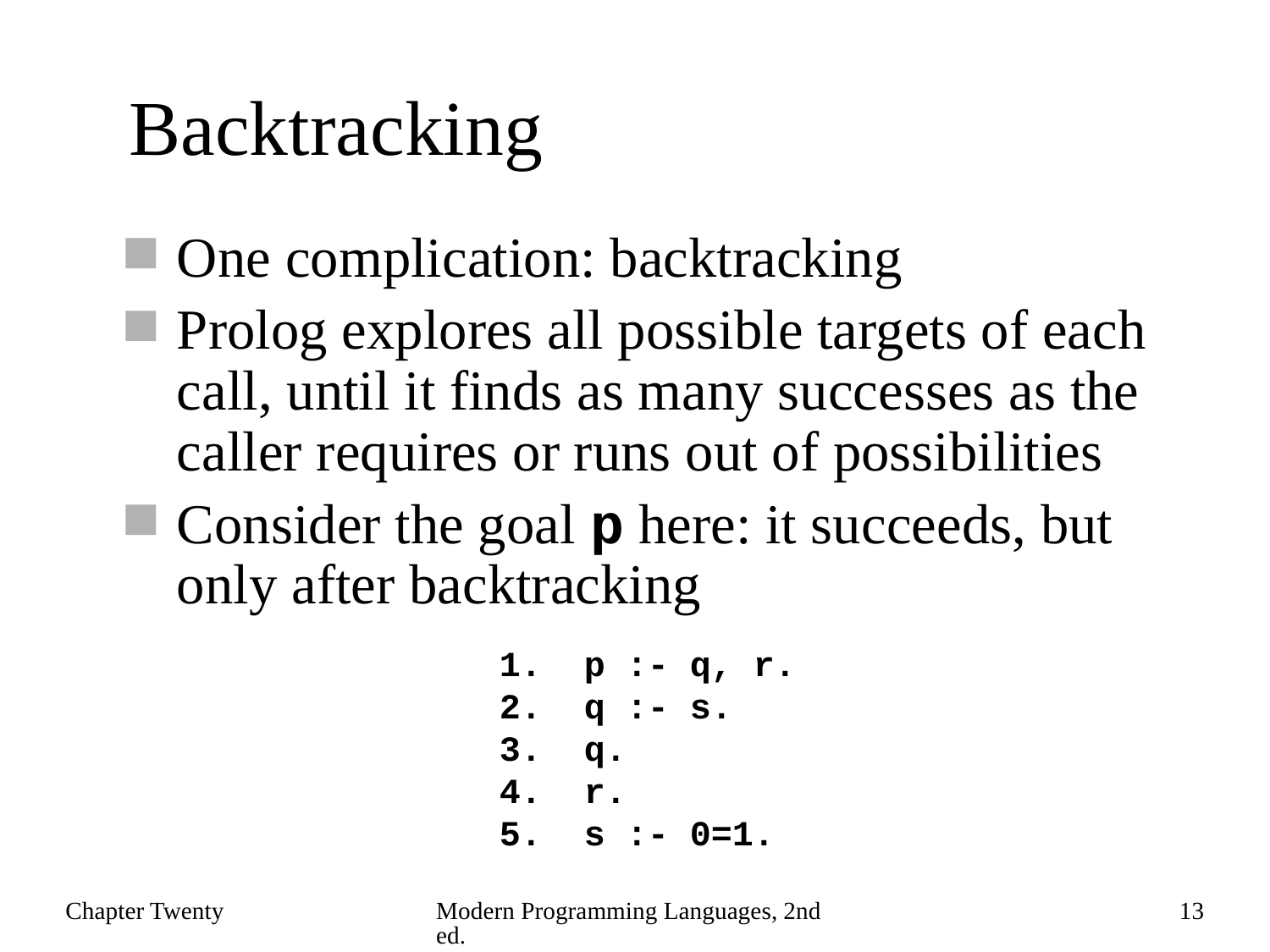

# Backtracking
One complication: backtracking
Prolog explores all possible targets of each call, until it finds as many successes as the caller requires or runs out of possibilities
Consider the goal p here: it succeeds, but only after backtracking
1.  p :- q, r.
2.  q :- s.
3.  q.
4.  r.
5.  s :- 0=1.
Chapter Twenty
Modern Programming Languages, 2nd ed.
13